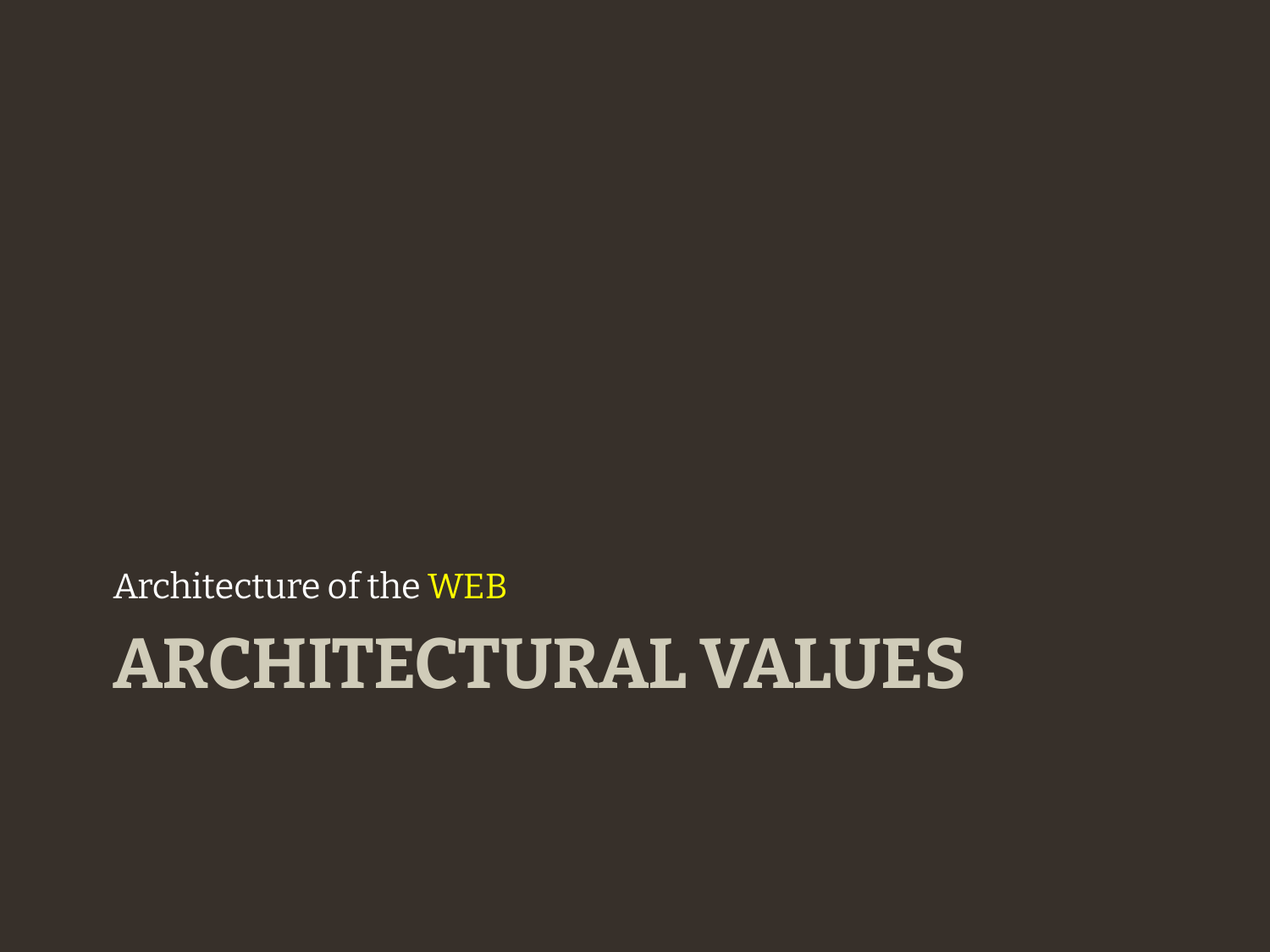

Architecture of the WEB
# Architectural values